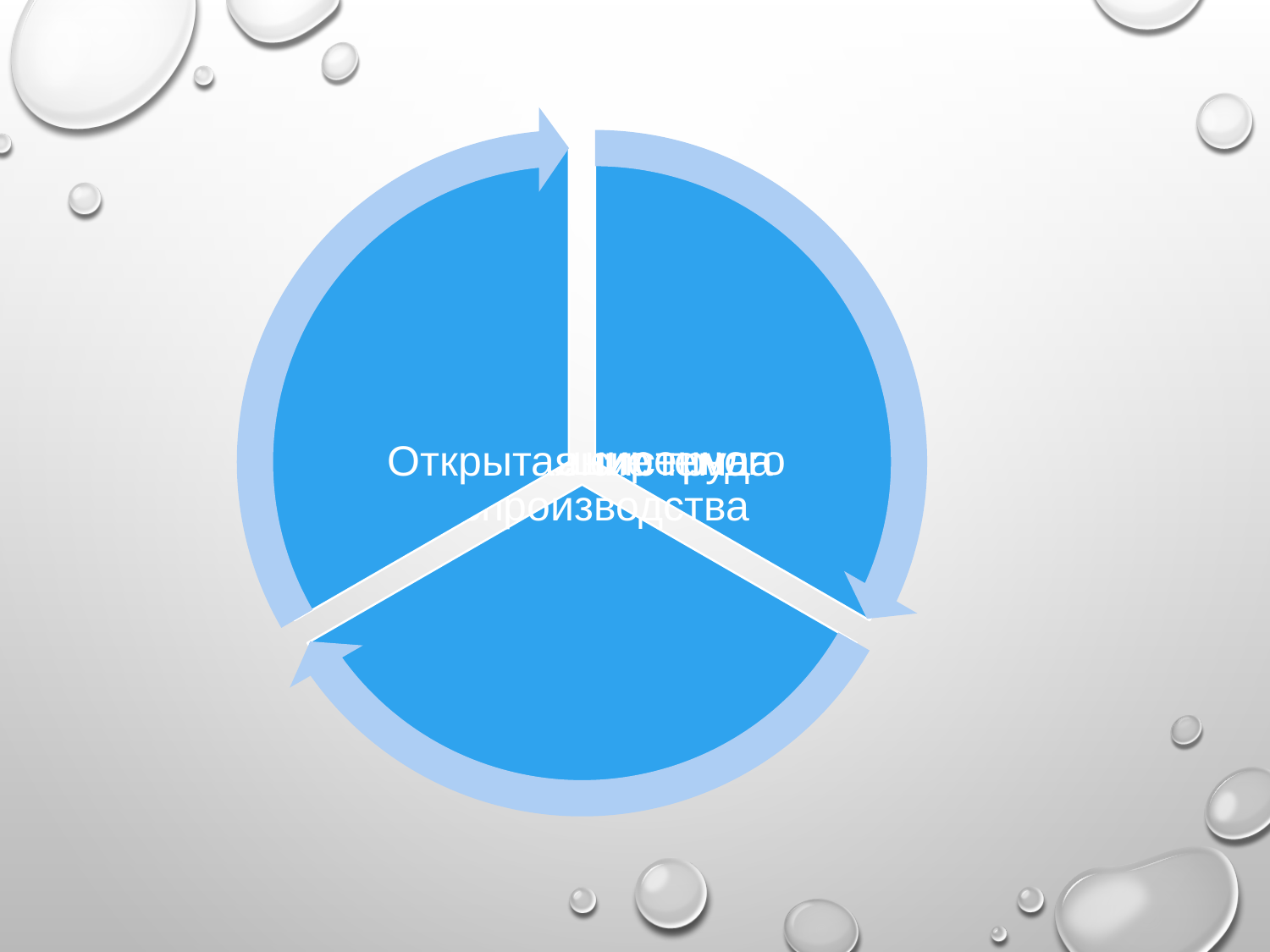

Разделение труда
Закон расширенного воспроизводства
Открытая система